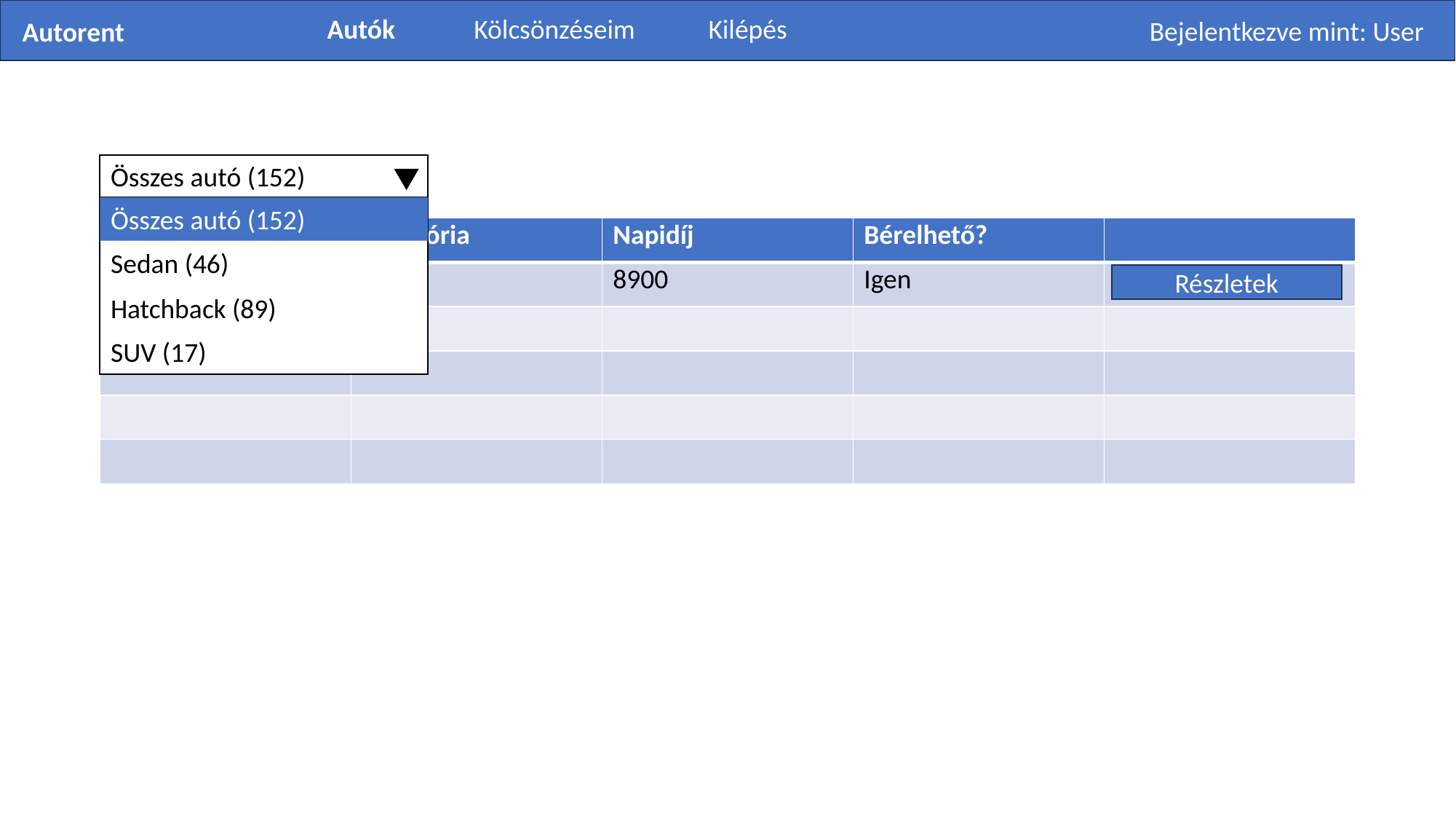

Autók
Kölcsönzéseim
Kilépés
Bejelentkezve mint: User
Autorent
Összes autó (152)

Összes autó (152)

| Márka és típus | Kategória | Napidíj | Bérelhető? |  |
| --- | --- | --- | --- | --- |
| Opel Corsa | Sedan | 8900 | Igen |  |
|  |  |  |  |  |
|  |  |  |  |  |
|  |  |  |  |  |
|  |  |  |  |  |
Sedan (46)
Részletek
Hatchback (89)
SUV (17)